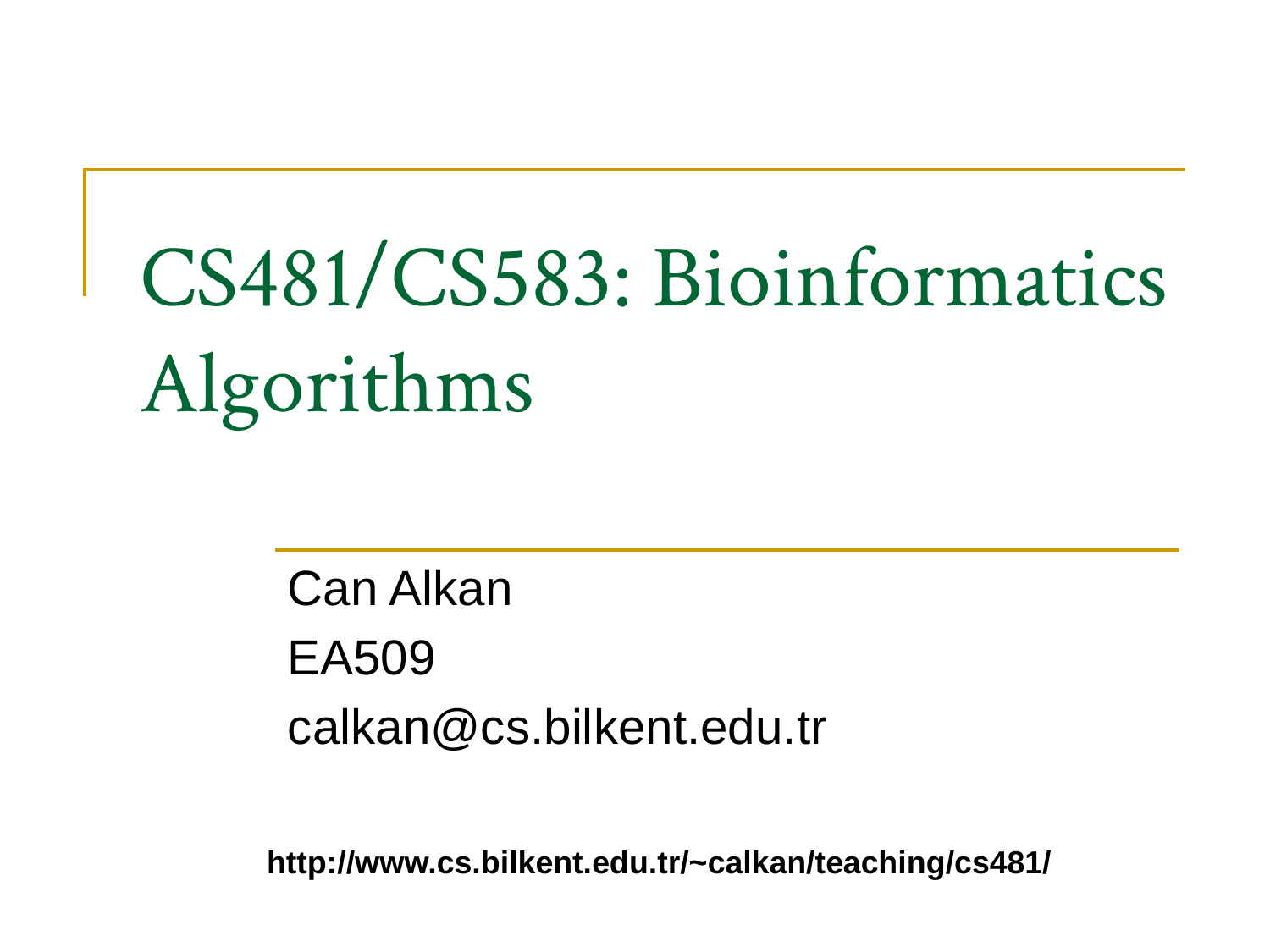

# CS481/CS583: Bioinformatics Algorithms
Can Alkan
EA509
calkan@cs.bilkent.edu.tr
http://www.cs.bilkent.edu.tr/~calkan/teaching/cs481/